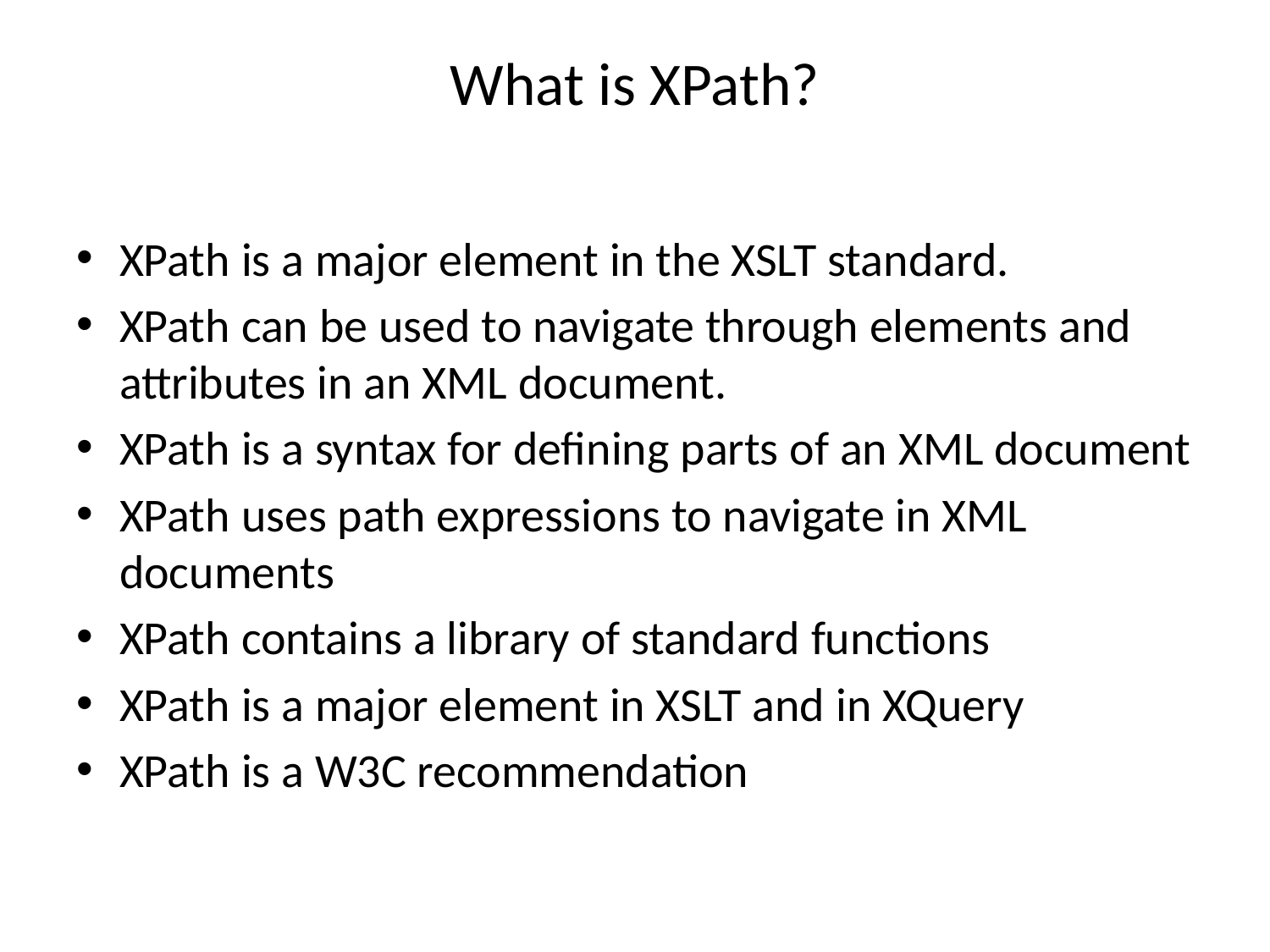

# What is XPath?
XPath is a major element in the XSLT standard.
XPath can be used to navigate through elements and attributes in an XML document.
XPath is a syntax for defining parts of an XML document
XPath uses path expressions to navigate in XML documents
XPath contains a library of standard functions
XPath is a major element in XSLT and in XQuery
XPath is a W3C recommendation